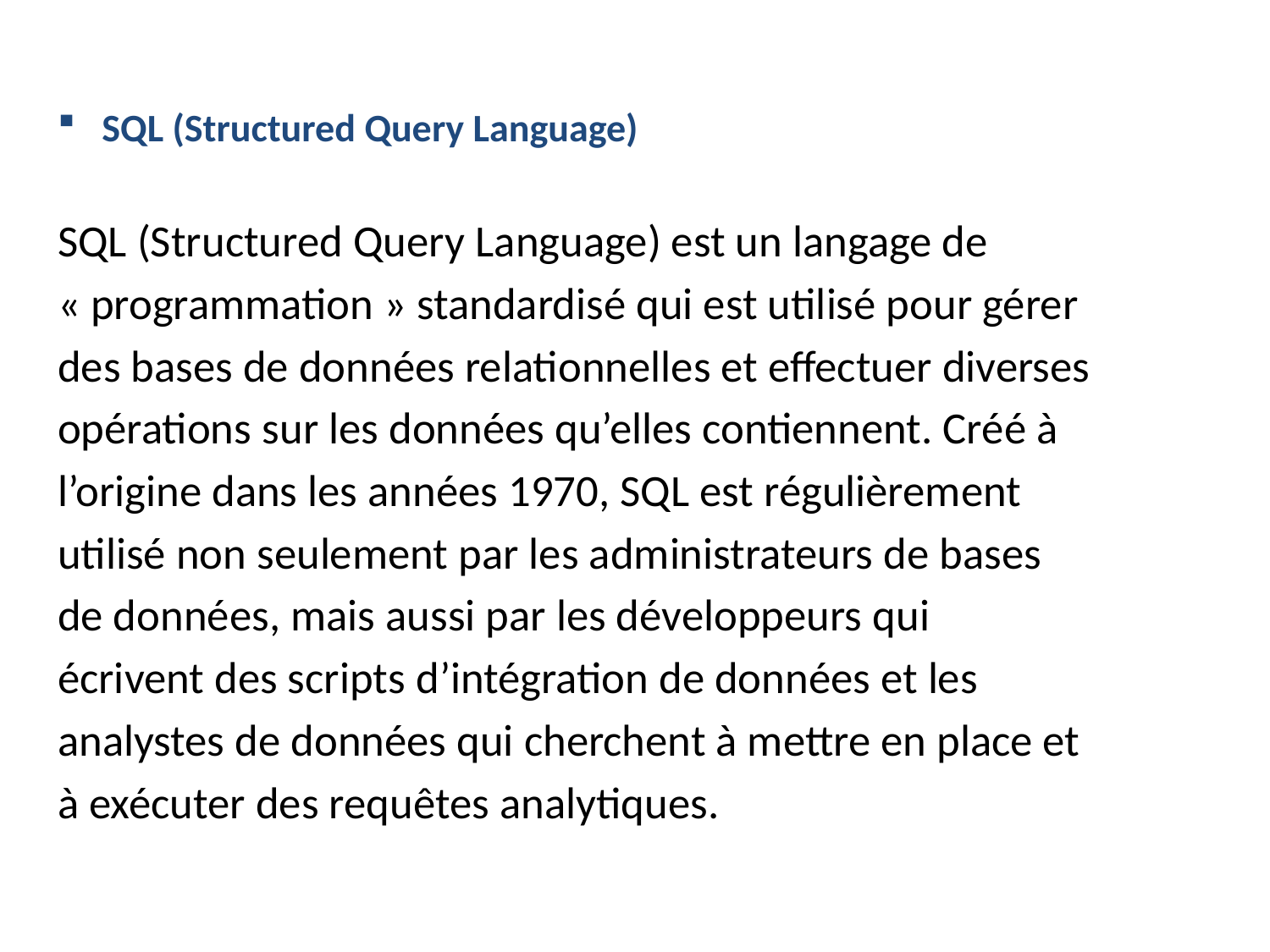

SQL (Structured Query Language)

SQL (Structured Query Language) est un langage de
« programmation » standardisé qui est utilisé pour gérer
des bases de données relationnelles et effectuer diverses
opérations sur les données qu’elles contiennent. Créé à
l’origine dans les années 1970, SQL est régulièrement
utilisé non seulement par les administrateurs de bases
de données, mais aussi par les développeurs qui
écrivent des scripts d’intégration de données et les
analystes de données qui cherchent à mettre en place et
à exécuter des requêtes analytiques.